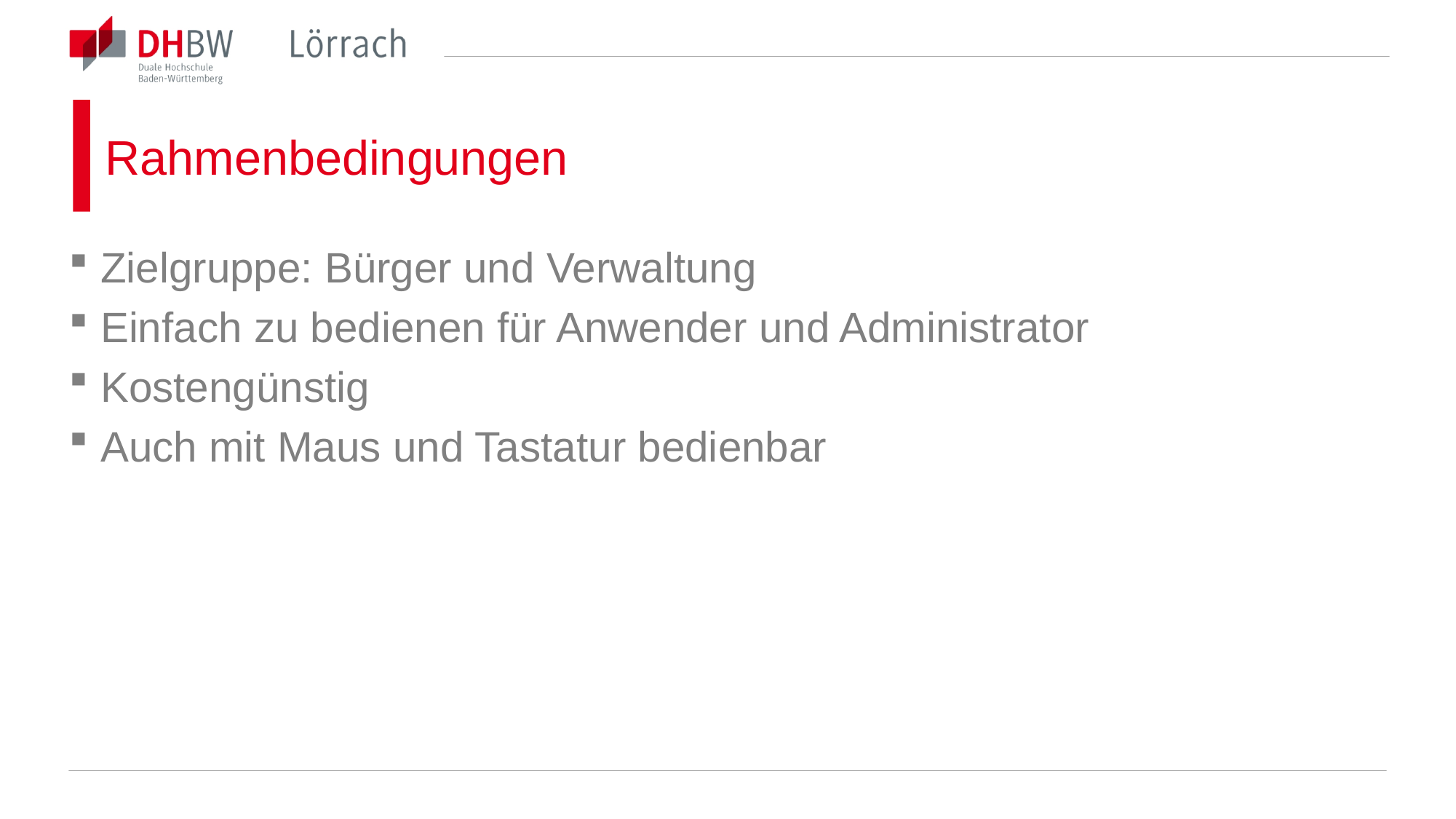

# Rahmenbedingungen
Zielgruppe: Bürger und Verwaltung
Einfach zu bedienen für Anwender und Administrator
Kostengünstig
Auch mit Maus und Tastatur bedienbar